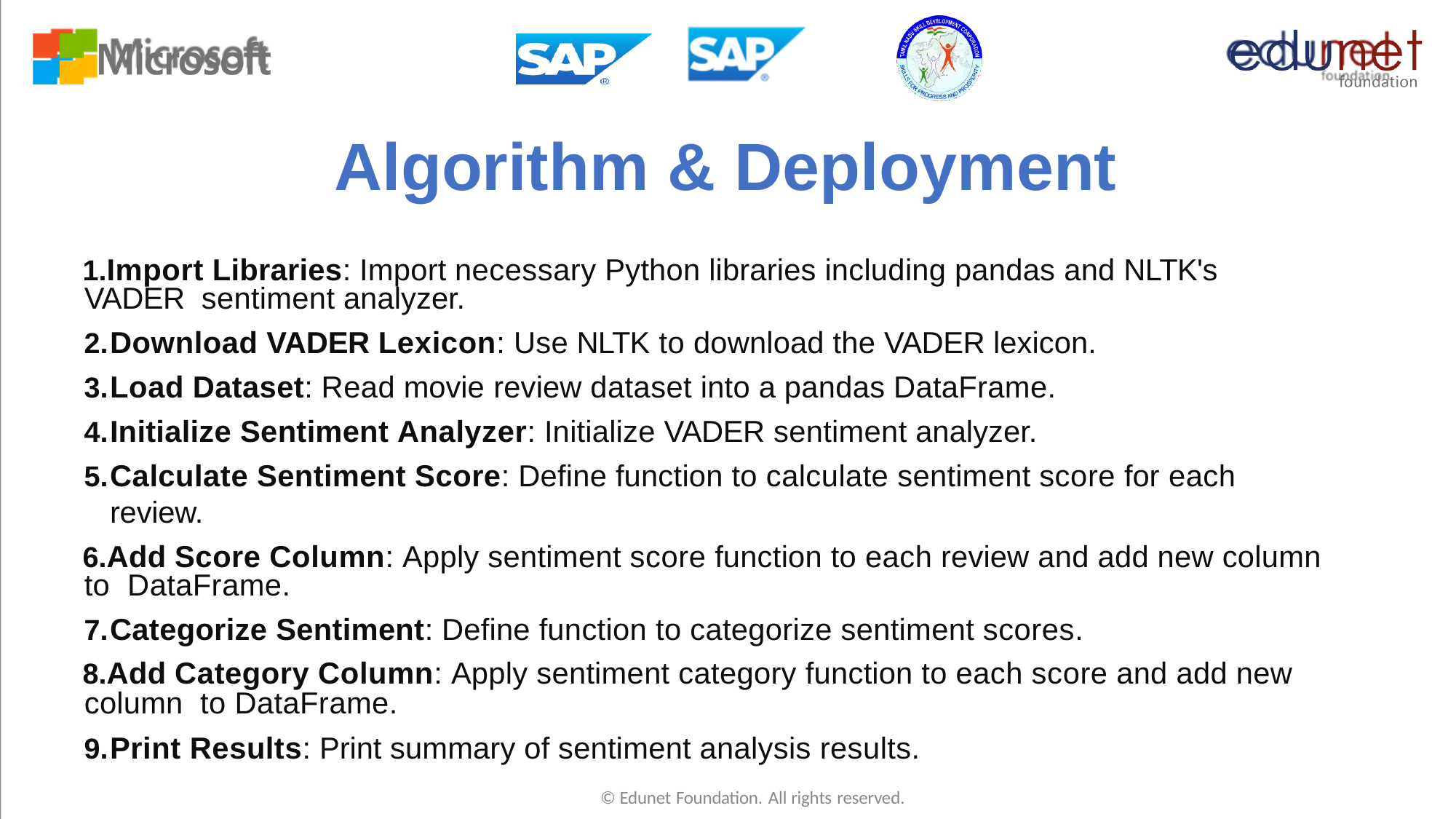

# Algorithm & Deployment
Import Libraries: Import necessary Python libraries including pandas and NLTK's VADER  sentiment analyzer.
Download VADER Lexicon: Use NLTK to download the VADER lexicon.
Load Dataset: Read movie review dataset into a pandas DataFrame.
Initialize Sentiment Analyzer: Initialize VADER sentiment analyzer.
Calculate Sentiment Score: Define function to calculate sentiment score for each review.
Add Score Column: Apply sentiment score function to each review and add new column to  DataFrame.
Categorize Sentiment: Define function to categorize sentiment scores.
Add Category Column: Apply sentiment category function to each score and add new column  to DataFrame.
Print Results: Print summary of sentiment analysis results.
© Edunet Foundation. All rights reserved.